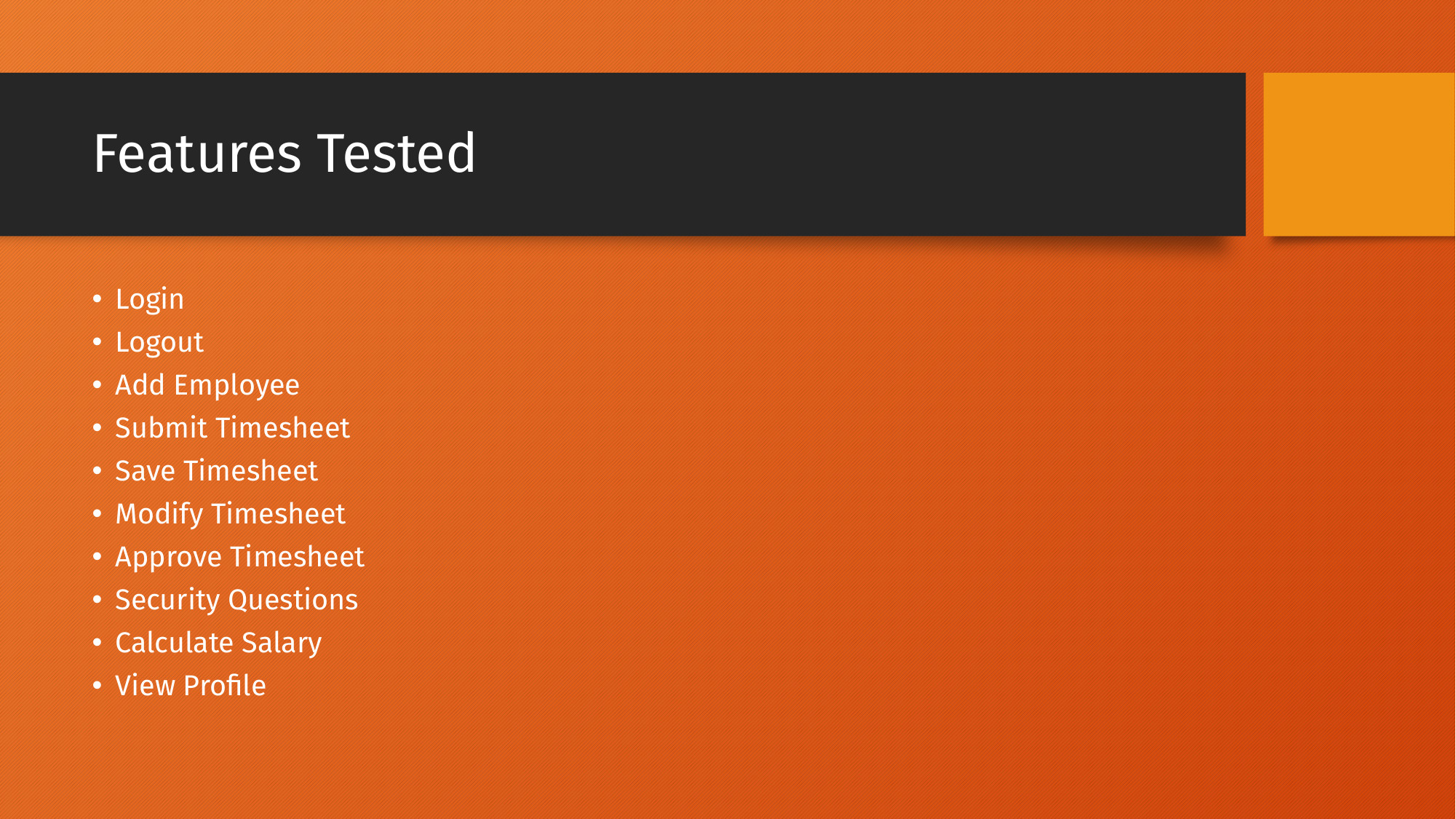

# Features Tested
Login
Logout
Add Employee
Submit Timesheet
Save Timesheet
Modify Timesheet
Approve Timesheet
Security Questions
Calculate Salary
View Profile